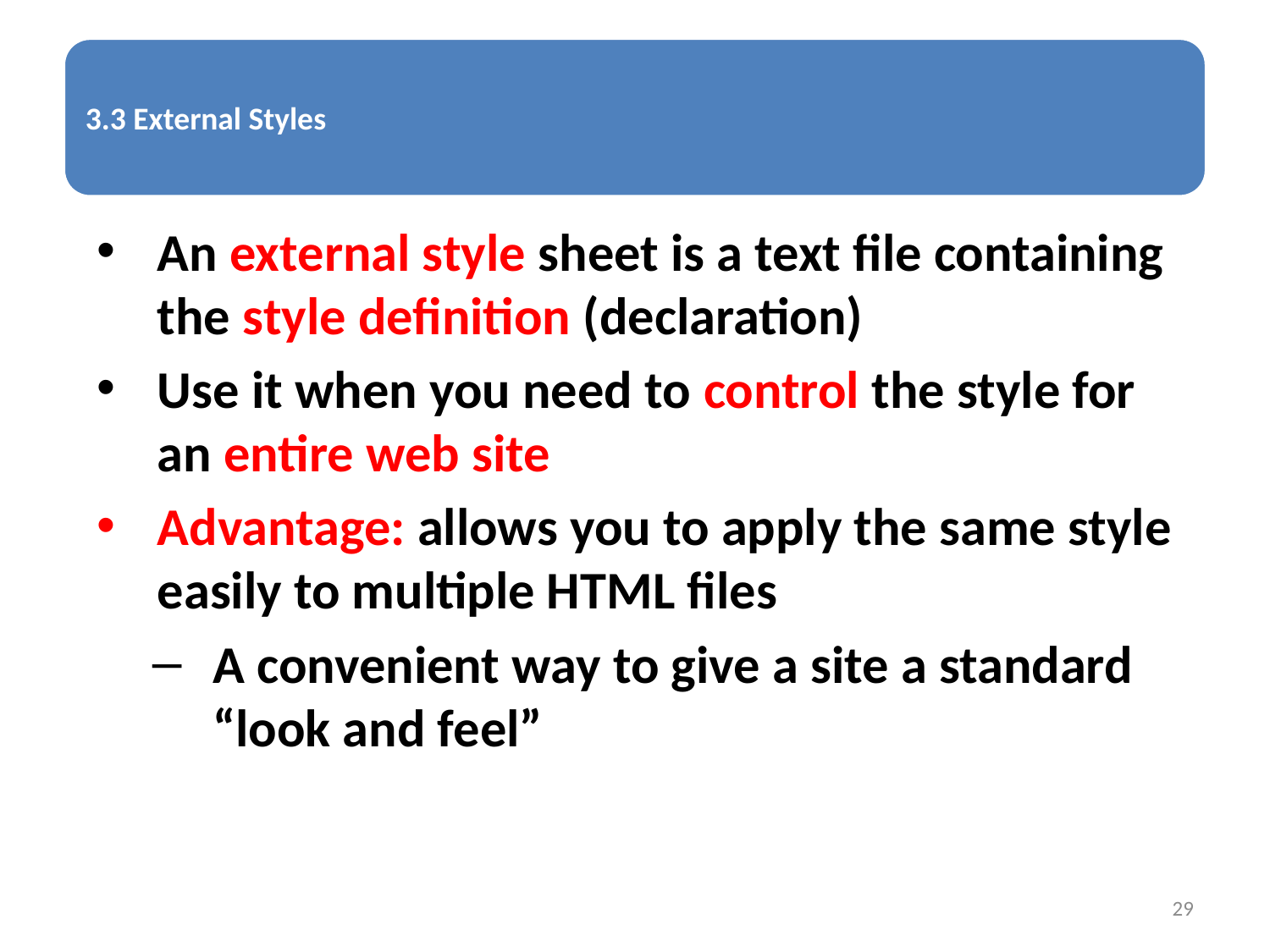

3.3 External Styles
An external style sheet is a text file containing the style definition (declaration)
Use it when you need to control the style for an entire web site
Advantage: allows you to apply the same style easily to multiple HTML files
A convenient way to give a site a standard “look and feel”
29